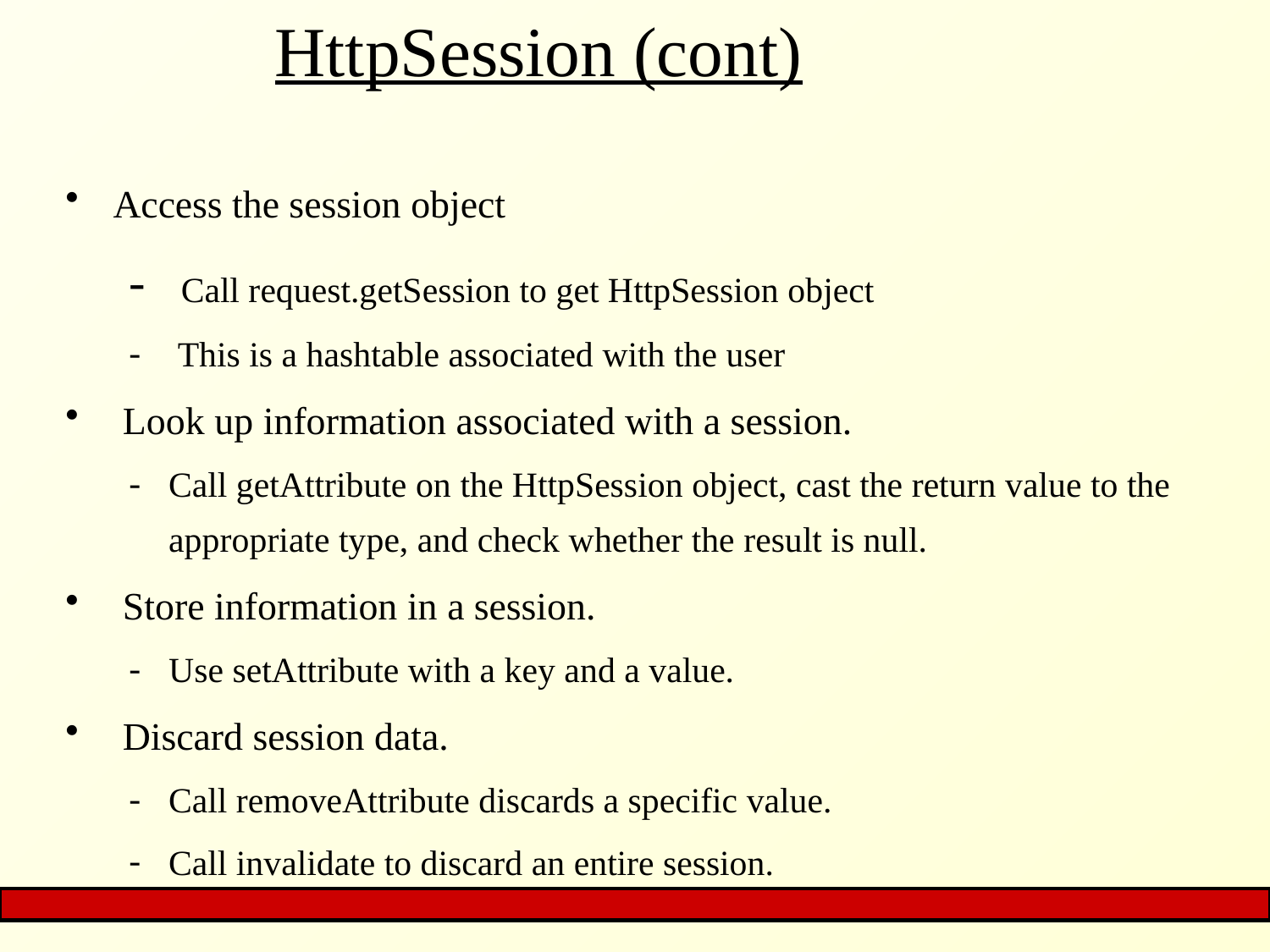

# HttpSession (cont)
Access the session object
 Call request.getSession to get HttpSession object
 This is a hashtable associated with the user
 Look up information associated with a session.
Call getAttribute on the HttpSession object, cast the return value to the appropriate type, and check whether the result is null.
 Store information in a session.
Use setAttribute with a key and a value.
 Discard session data.
Call removeAttribute discards a specific value.
Call invalidate to discard an entire session.